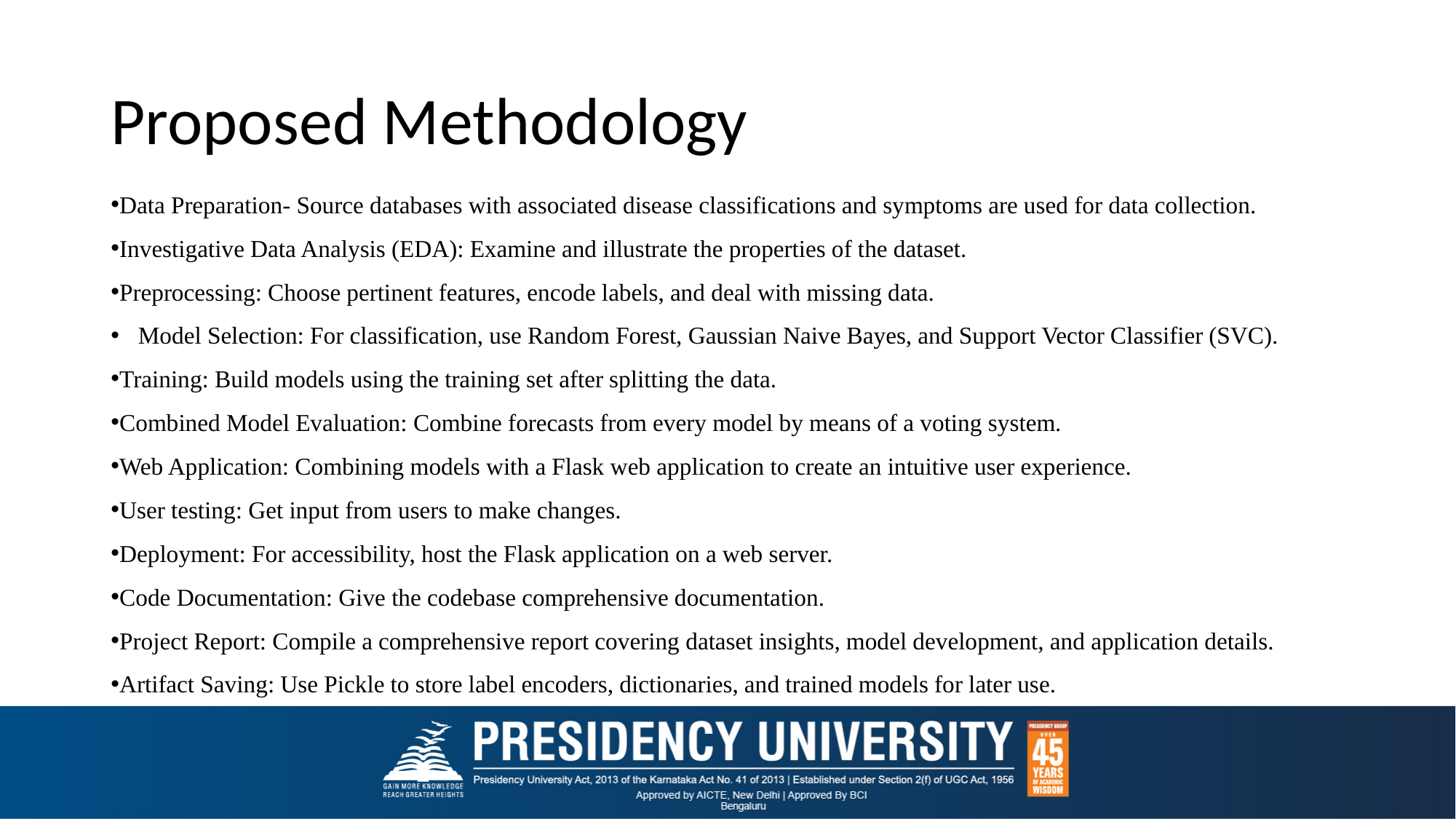

# Proposed Methodology
Data Preparation- Source databases with associated disease classifications and symptoms are used for data collection.
Investigative Data Analysis (EDA): Examine and illustrate the properties of the dataset.
Preprocessing: Choose pertinent features, encode labels, and deal with missing data.
Model Selection: For classification, use Random Forest, Gaussian Naive Bayes, and Support Vector Classifier (SVC).
Training: Build models using the training set after splitting the data.
Combined Model Evaluation: Combine forecasts from every model by means of a voting system.
Web Application: Combining models with a Flask web application to create an intuitive user experience.
User testing: Get input from users to make changes.
Deployment: For accessibility, host the Flask application on a web server.
Code Documentation: Give the codebase comprehensive documentation.
Project Report: Compile a comprehensive report covering dataset insights, model development, and application details.
Artifact Saving: Use Pickle to store label encoders, dictionaries, and trained models for later use.